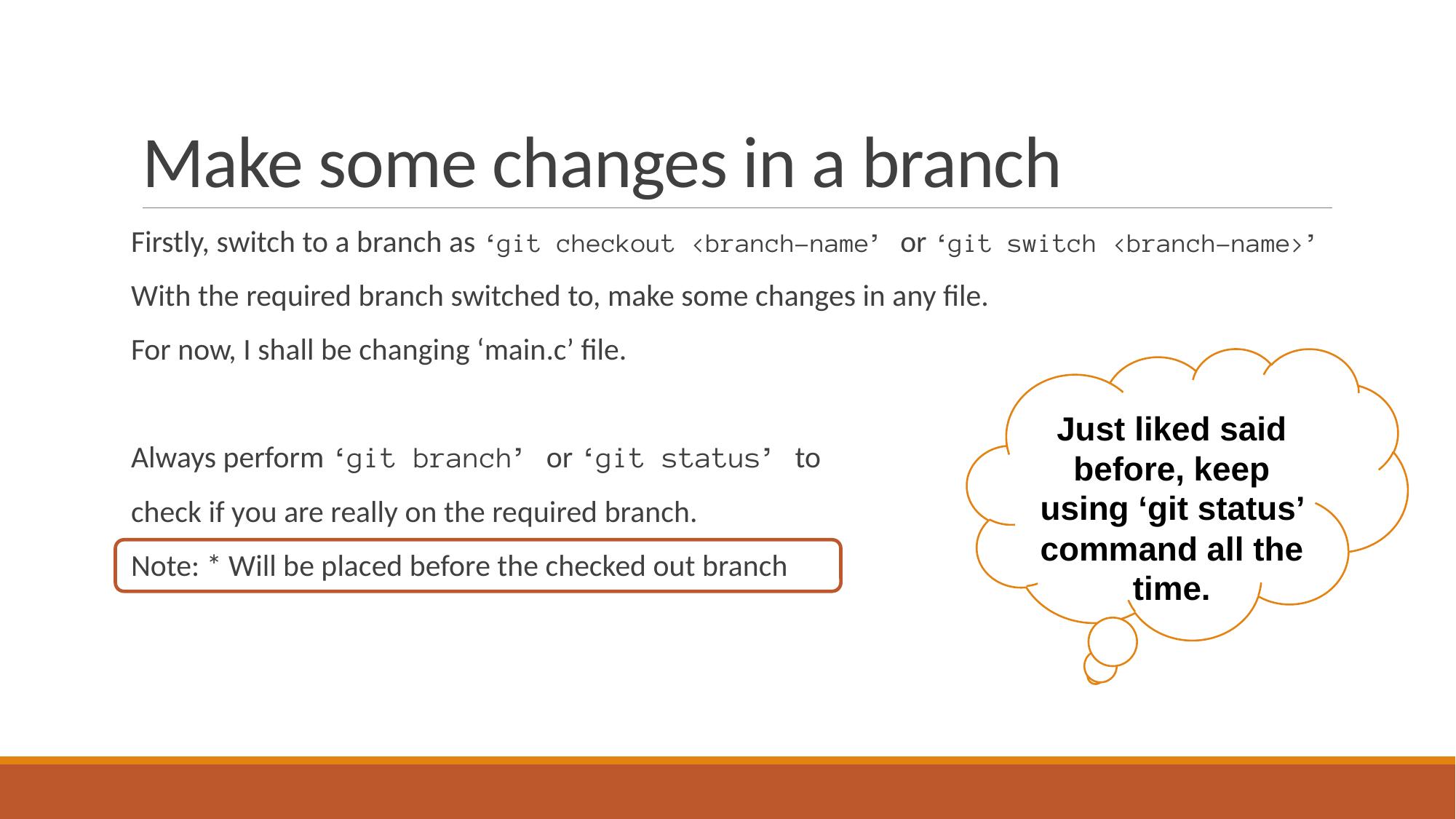

# Make some changes in a branch
Firstly, switch to a branch as ‘git checkout <branch-name’ or ‘git switch <branch-name>’
With the required branch switched to, make some changes in any file.
For now, I shall be changing ‘main.c’ file.

Always perform ‘git branch’ or ‘git status’ to
check if you are really on the required branch.
Note: * Will be placed before the checked out branch

Just liked said before, keep using ‘git status’ command all the time.